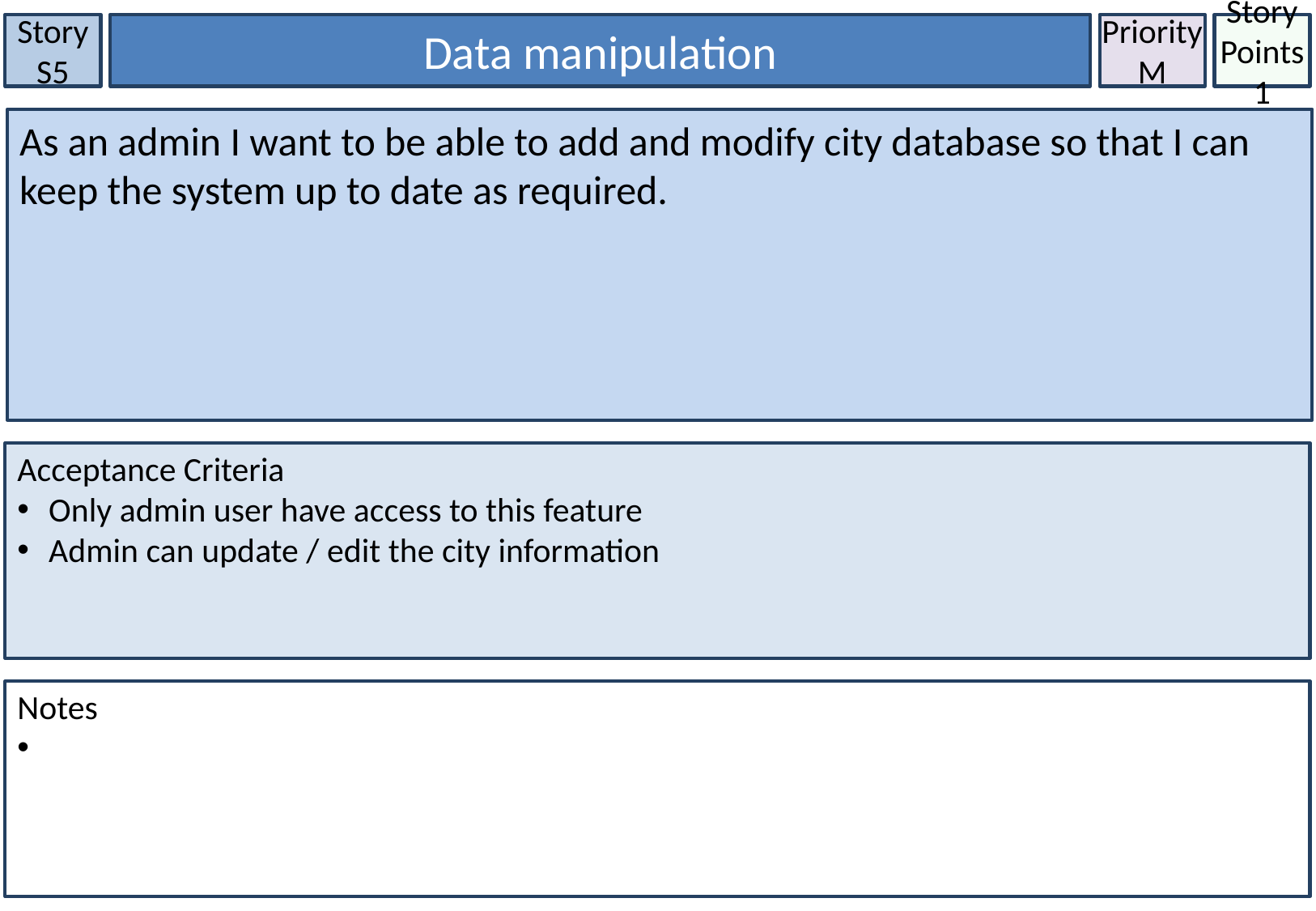

Story S5
Data manipulation
Priority
M
Story Points
1
As an admin I want to be able to add and modify city database so that I can keep the system up to date as required.
Acceptance Criteria
 Only admin user have access to this feature
 Admin can update / edit the city information

Notes